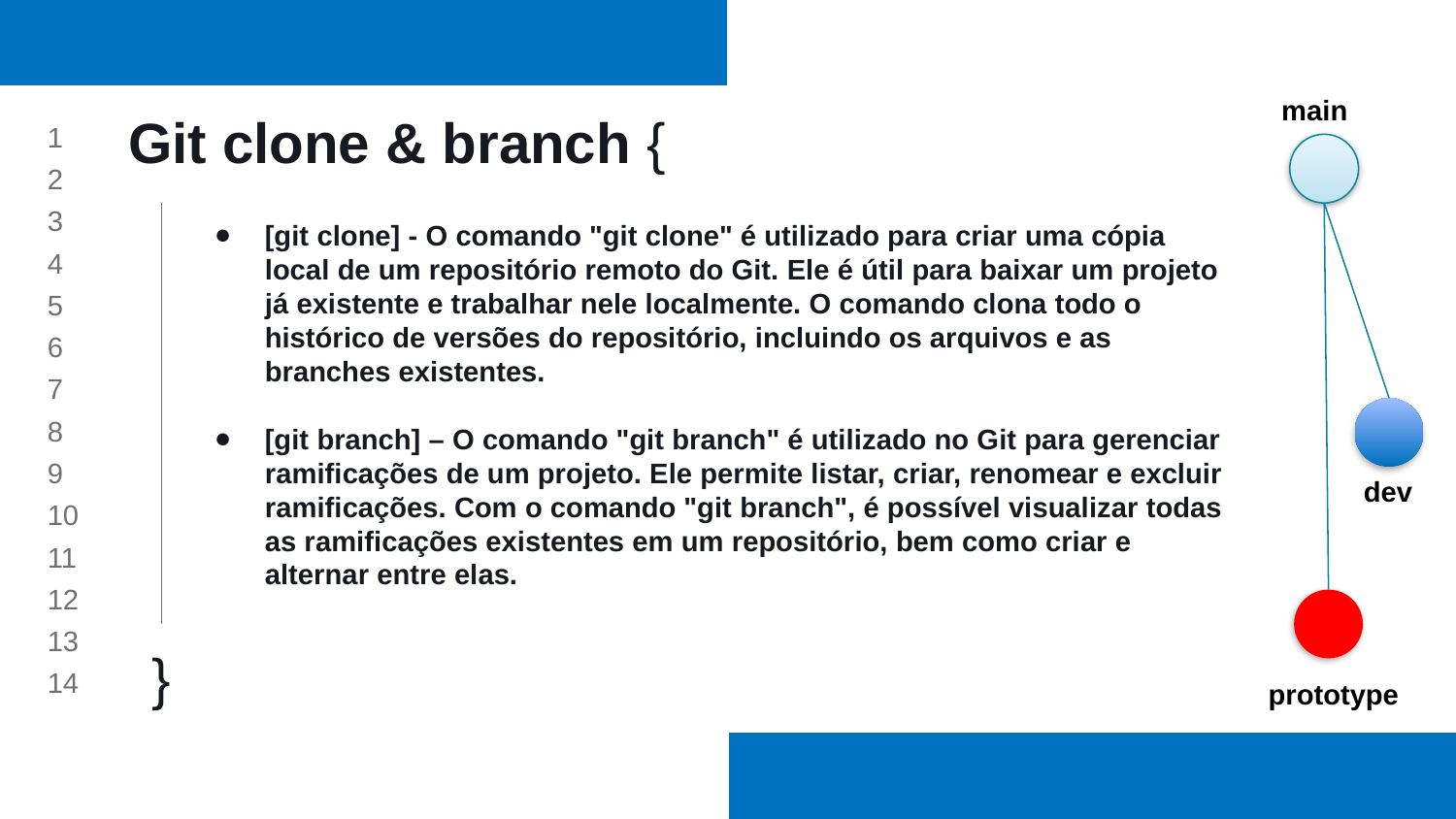

main
# Git clone & branch {

}
[git clone] - O comando "git clone" é utilizado para criar uma cópia local de um repositório remoto do Git. Ele é útil para baixar um projeto já existente e trabalhar nele localmente. O comando clona todo o histórico de versões do repositório, incluindo os arquivos e as branches existentes.

[git branch] – O comando "git branch" é utilizado no Git para gerenciar ramificações de um projeto. Ele permite listar, criar, renomear e excluir ramificações. Com o comando "git branch", é possível visualizar todas as ramificações existentes em um repositório, bem como criar e alternar entre elas.

dev

prototype